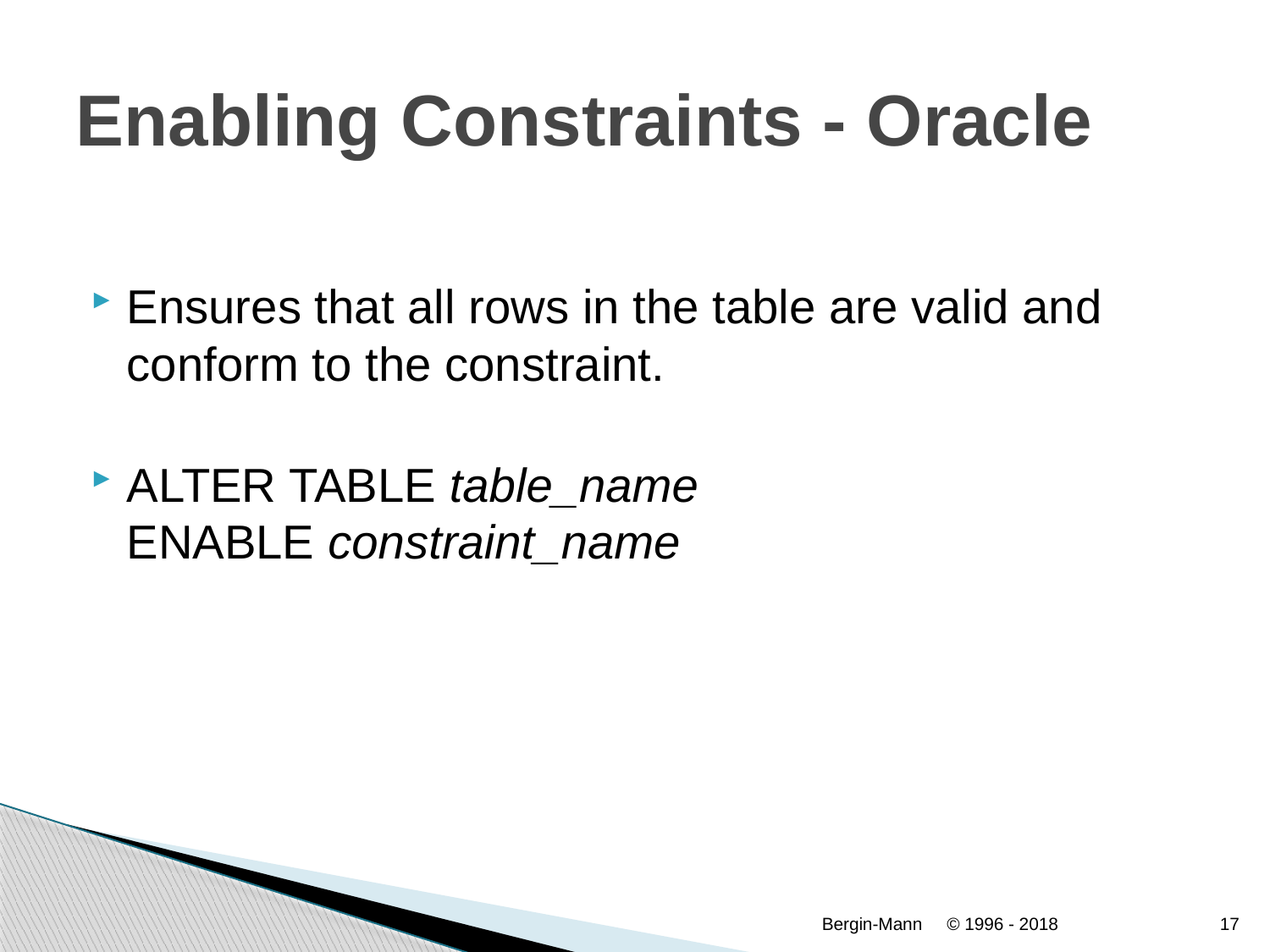

# Enabling Constraints - Oracle

Ensures that all rows in the table are valid and conform to the constraint.
ALTER TABLE table_name
ENABLE constraint_name
Bergin-Mann
© 1996 - 2018
17